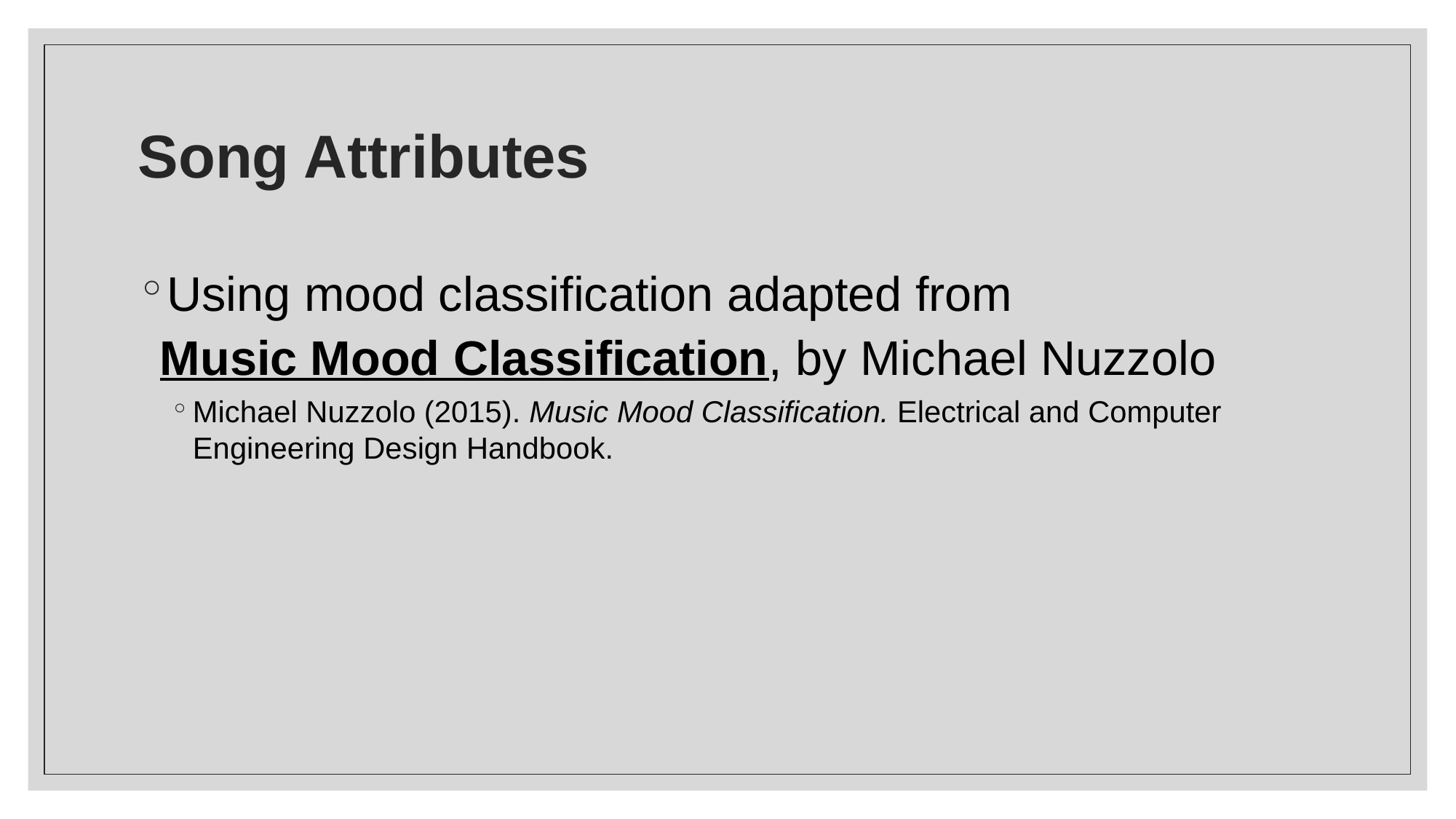

# Song Attributes
Using mood classification adapted from Music Mood Classification, by Michael Nuzzolo
Michael Nuzzolo (2015). Music Mood Classification. Electrical and Computer Engineering Design Handbook.